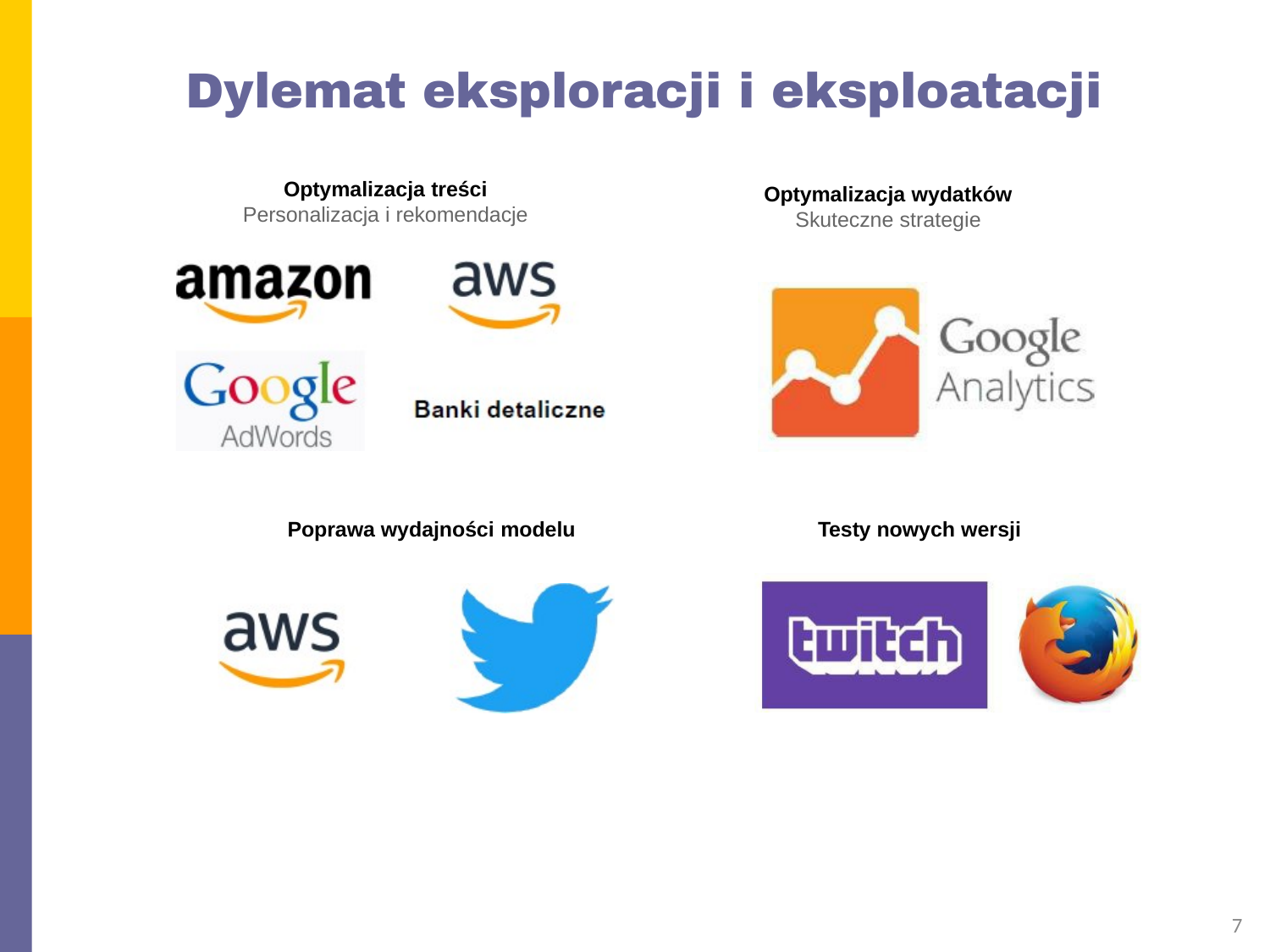

# Dylemat eksploracji i eksploatacji
Optymalizacja treści
Personalizacja i rekomendacje
Optymalizacja wydatków
Skuteczne strategie

Poprawa wydajności modelu
Testy nowych wersji

7